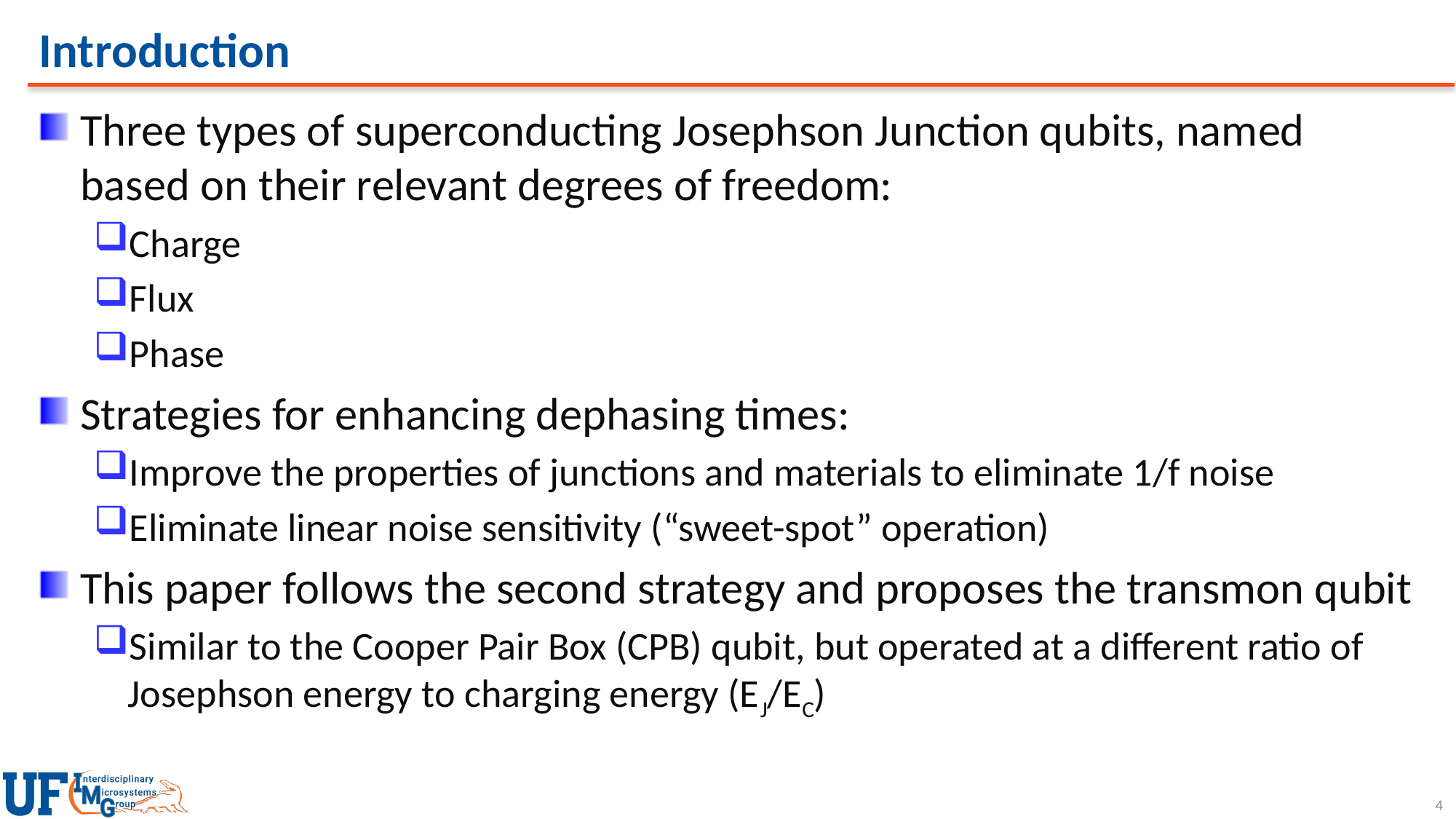

# Introduction
Three types of superconducting Josephson Junction qubits, named based on their relevant degrees of freedom:
Charge
Flux
Phase
Strategies for enhancing dephasing times:
Improve the properties of junctions and materials to eliminate 1/f noise
Eliminate linear noise sensitivity (“sweet-spot” operation)
This paper follows the second strategy and proposes the transmon qubit
Similar to the Cooper Pair Box (CPB) qubit, but operated at a different ratio of Josephson energy to charging energy (EJ/EC)

4